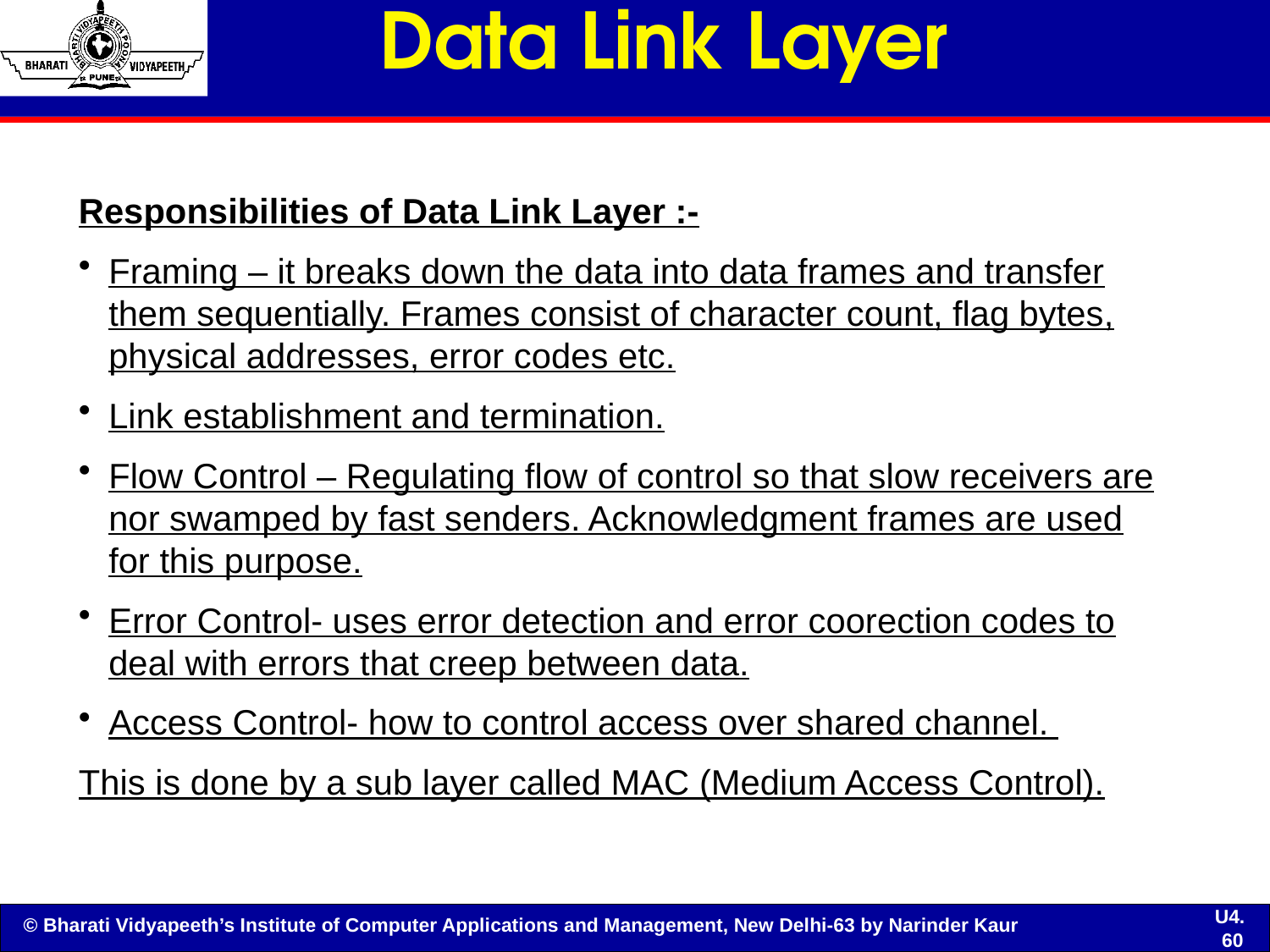

# Data Link Layer

Responsibilities of Data Link Layer :-
Framing – it breaks down the data into data frames and transfer them sequentially. Frames consist of character count, flag bytes, physical addresses, error codes etc.
Link establishment and termination.
Flow Control – Regulating flow of control so that slow receivers are nor swamped by fast senders. Acknowledgment frames are used for this purpose.
Error Control- uses error detection and error coorection codes to deal with errors that creep between data.
Access Control- how to control access over shared channel.
This is done by a sub layer called MAC (Medium Access Control).